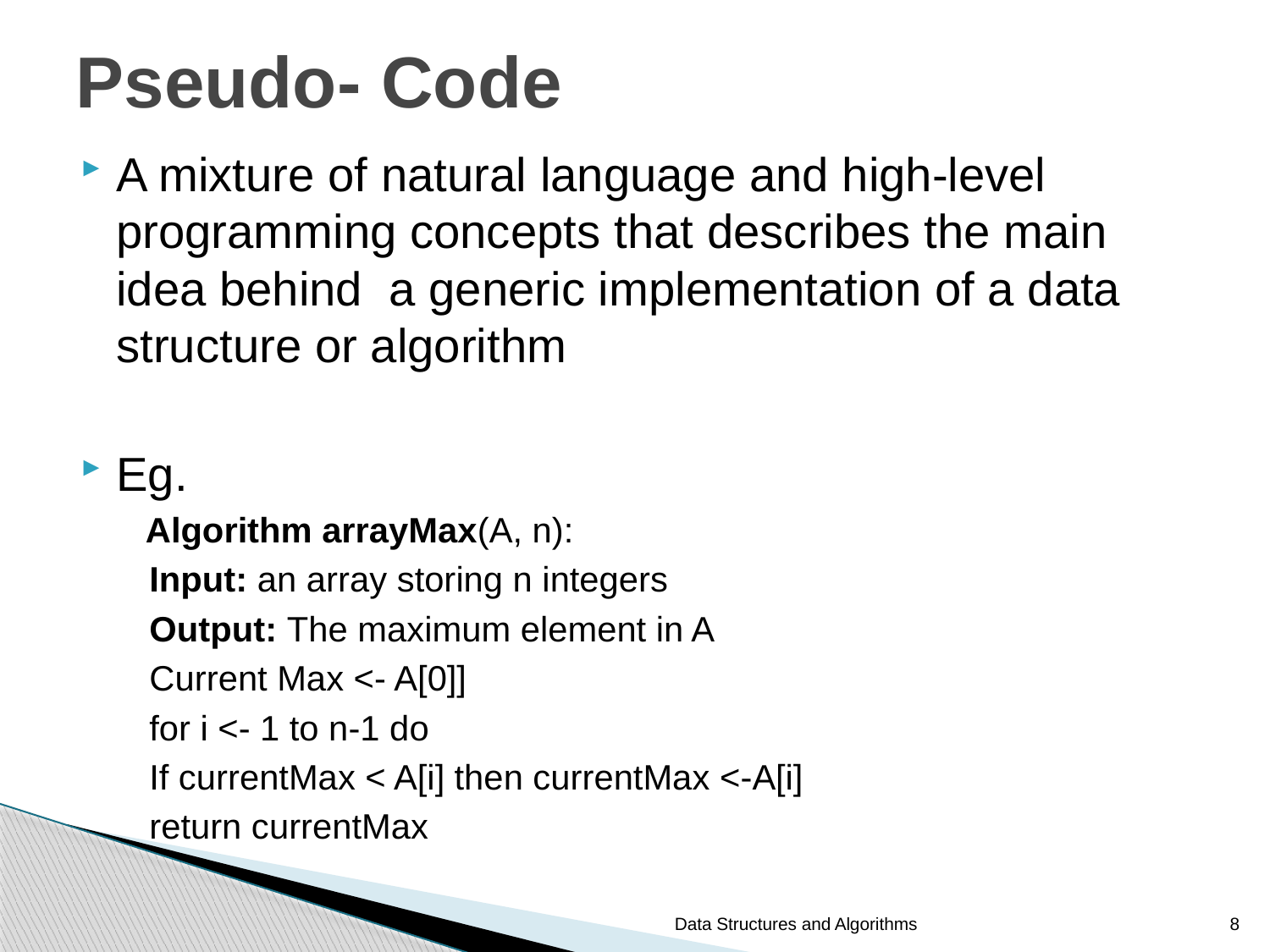

# Pseudo- Code
A mixture of natural language and high-level programming concepts that describes the main idea behind  a generic implementation of a data structure or algorithm

Eg.
	   Algorithm arrayMax(A, n):
Input: an array storing n integers
Output: The maximum element in A
Current Max <- A[0]]
for i <- 1 to n-1 do
If currentMax < A[i] then currentMax <-A[i]
return currentMax

Data Structures and Algorithms
8